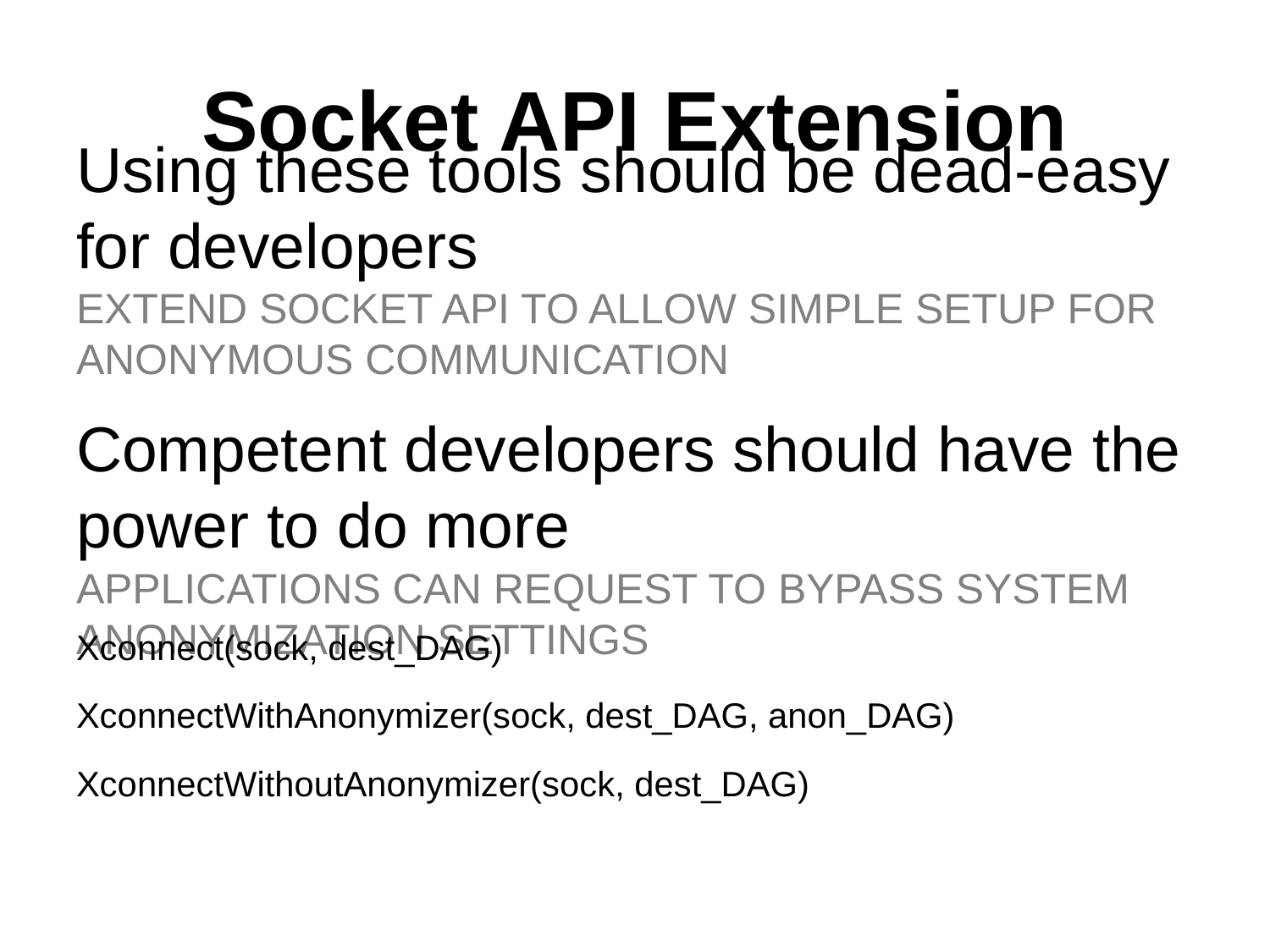

# Socket API Extension
Using these tools should be dead-easy for developers
Extend socket API to allow simple setup for anonymous communication
Competent developers should have the power to do more
Applications can request to bypass system anonymization settings
Xconnect(sock, dest_DAG)
XconnectWithAnonymizer(sock, dest_DAG, anon_DAG)
XconnectWithoutAnonymizer(sock, dest_DAG)